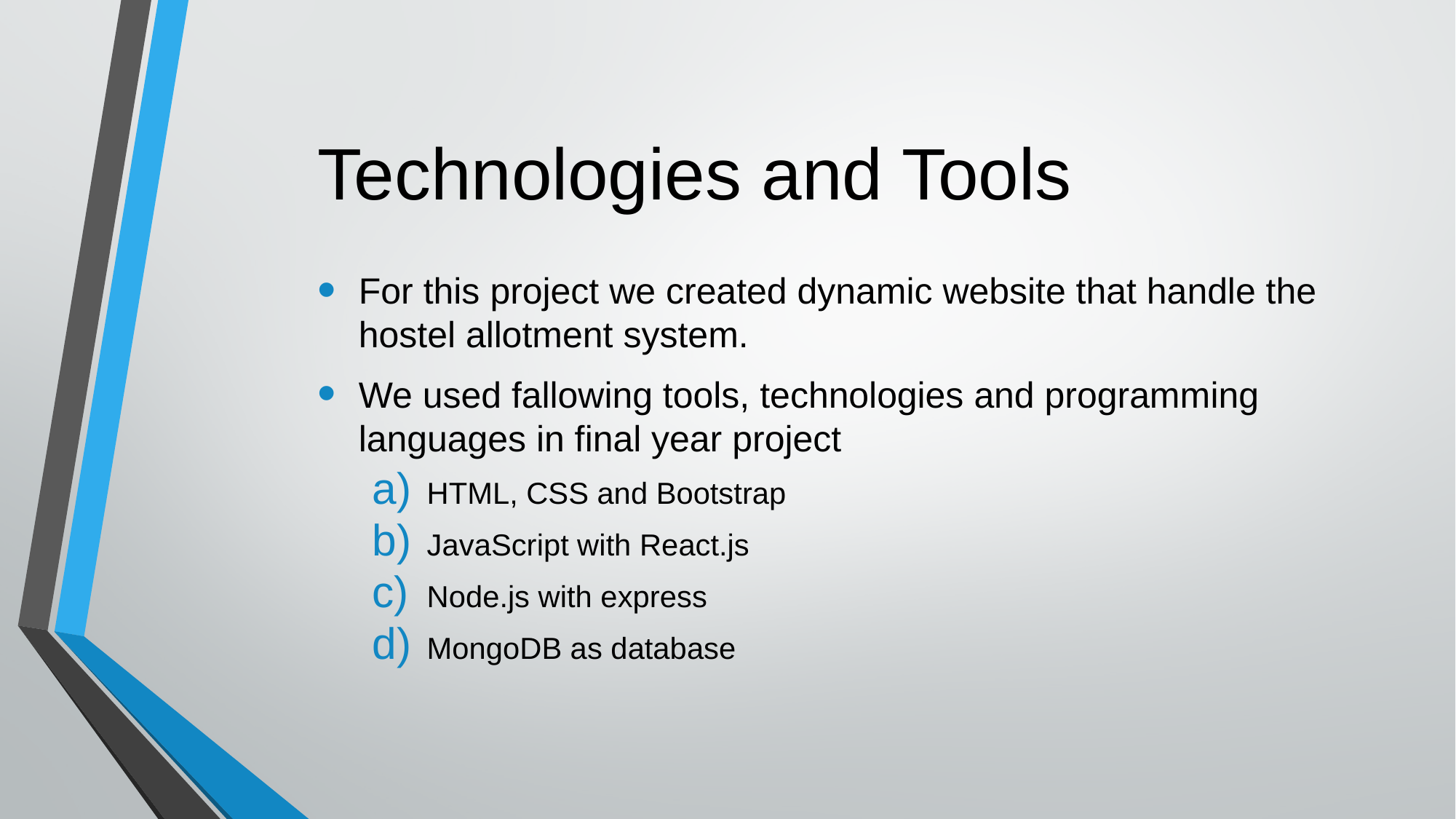

Technologies and Tools
For this project we created dynamic website that handle the hostel allotment system.
We used fallowing tools, technologies and programming languages in final year project
HTML, CSS and Bootstrap
JavaScript with React.js
Node.js with express
MongoDB as database